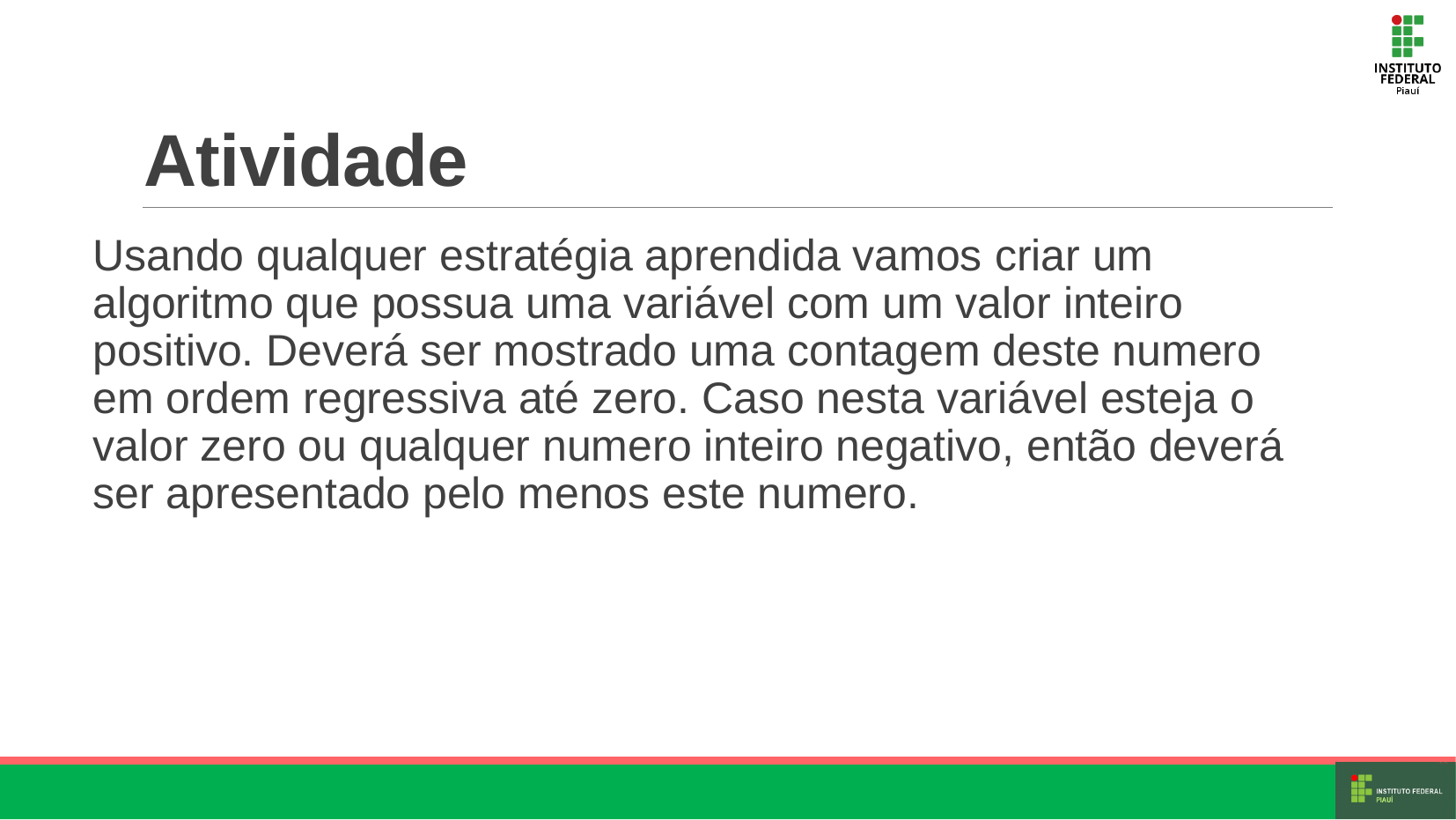

# Atividade
Usando qualquer estratégia aprendida vamos criar um algoritmo que possua uma variável com um valor inteiro positivo. Deverá ser mostrado uma contagem deste numero em ordem regressiva até zero. Caso nesta variável esteja o valor zero ou qualquer numero inteiro negativo, então deverá ser apresentado pelo menos este numero.